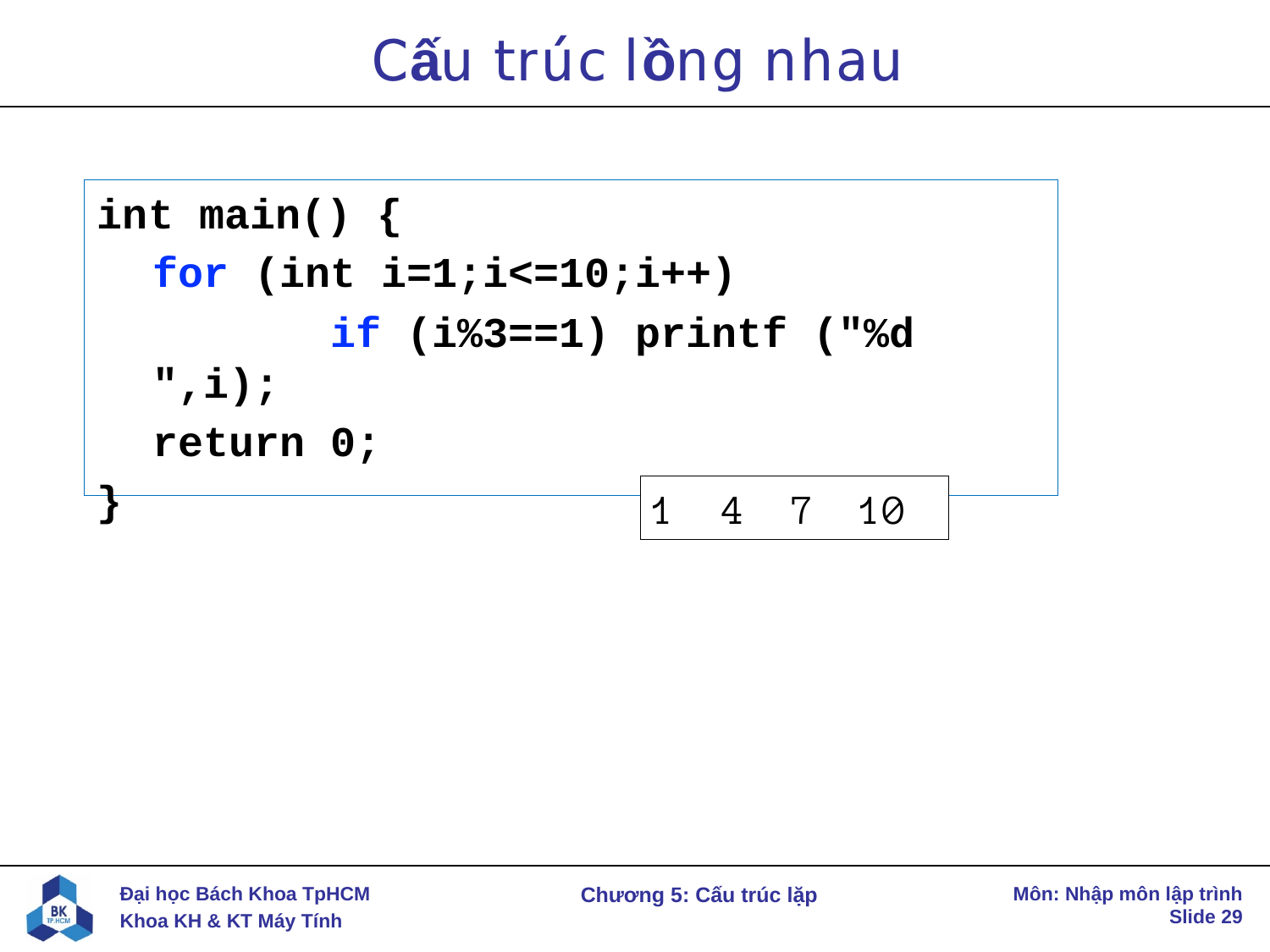

# Cấu trúc lồng nhau
int main() {
for (int i=1;i<=10;i++)
	  if (i%3==1) printf ("%d ",i);
return 0;
}

1  4  7  10